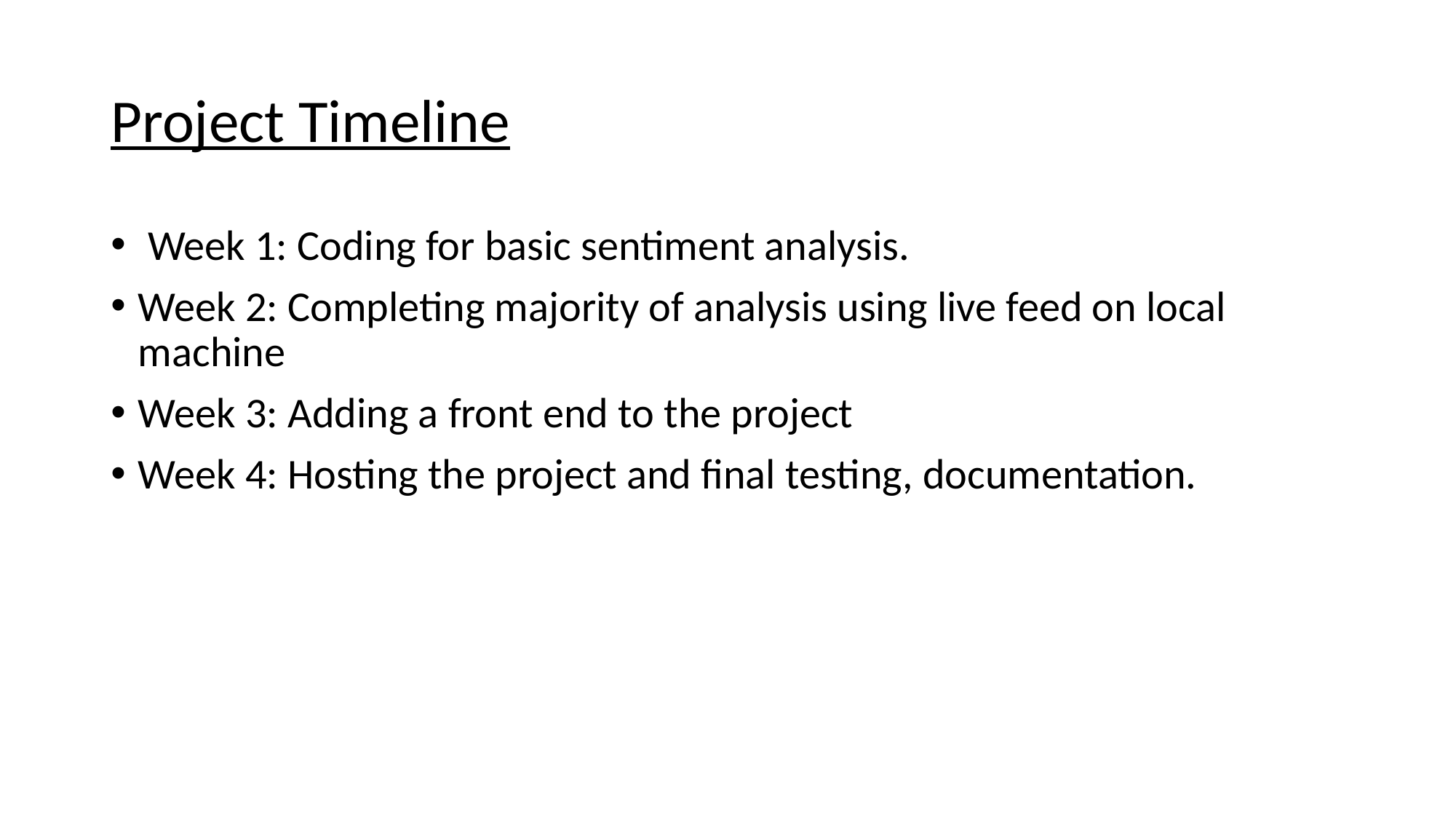

# Project Timeline
 Week 1: Coding for basic sentiment analysis.
Week 2: Completing majority of analysis using live feed on local machine
Week 3: Adding a front end to the project
Week 4: Hosting the project and final testing, documentation.